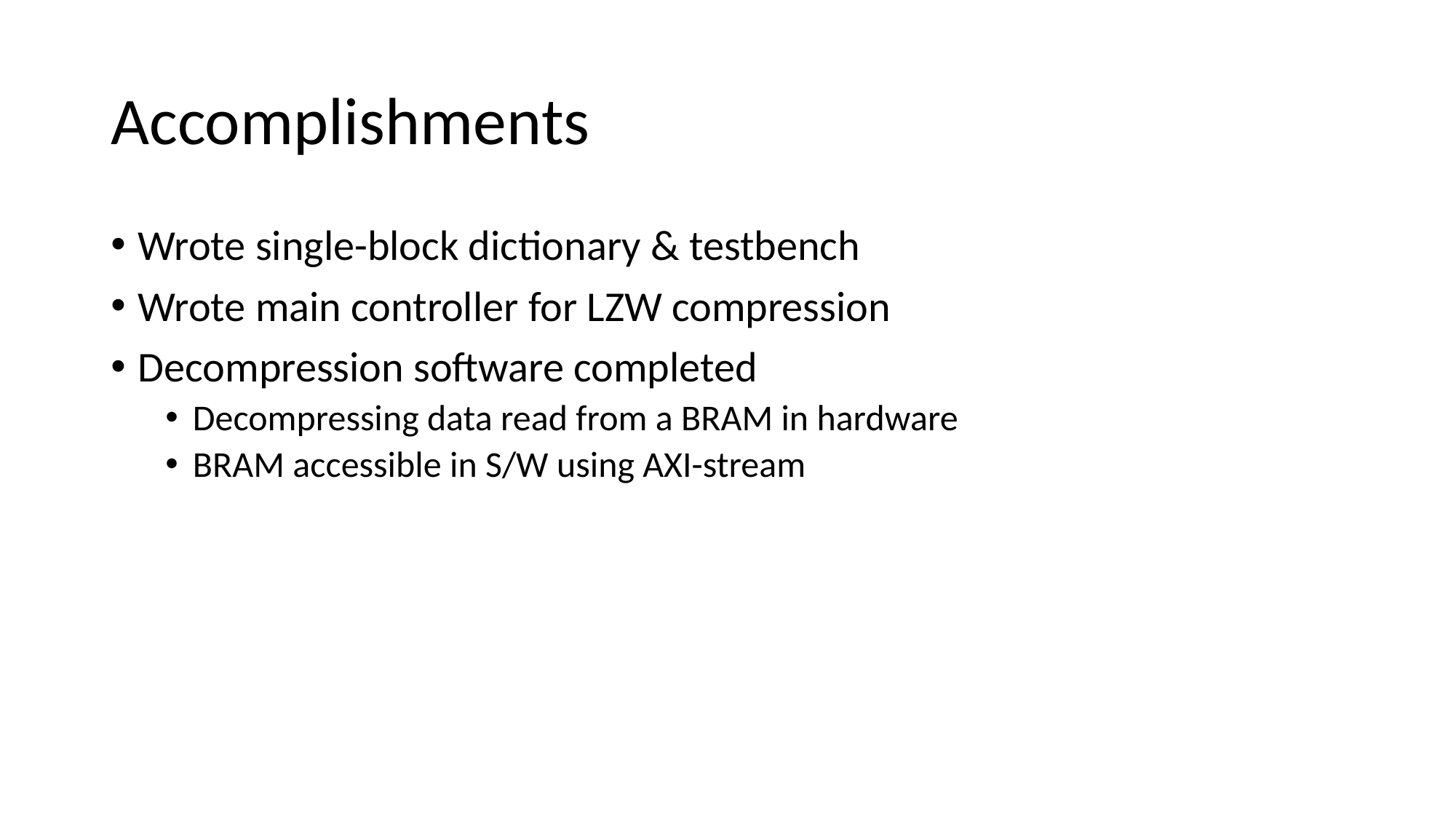

# Accomplishments
Wrote single-block dictionary & testbench
Wrote main controller for LZW compression
Decompression software completed
Decompressing data read from a BRAM in hardware
BRAM accessible in S/W using AXI-stream